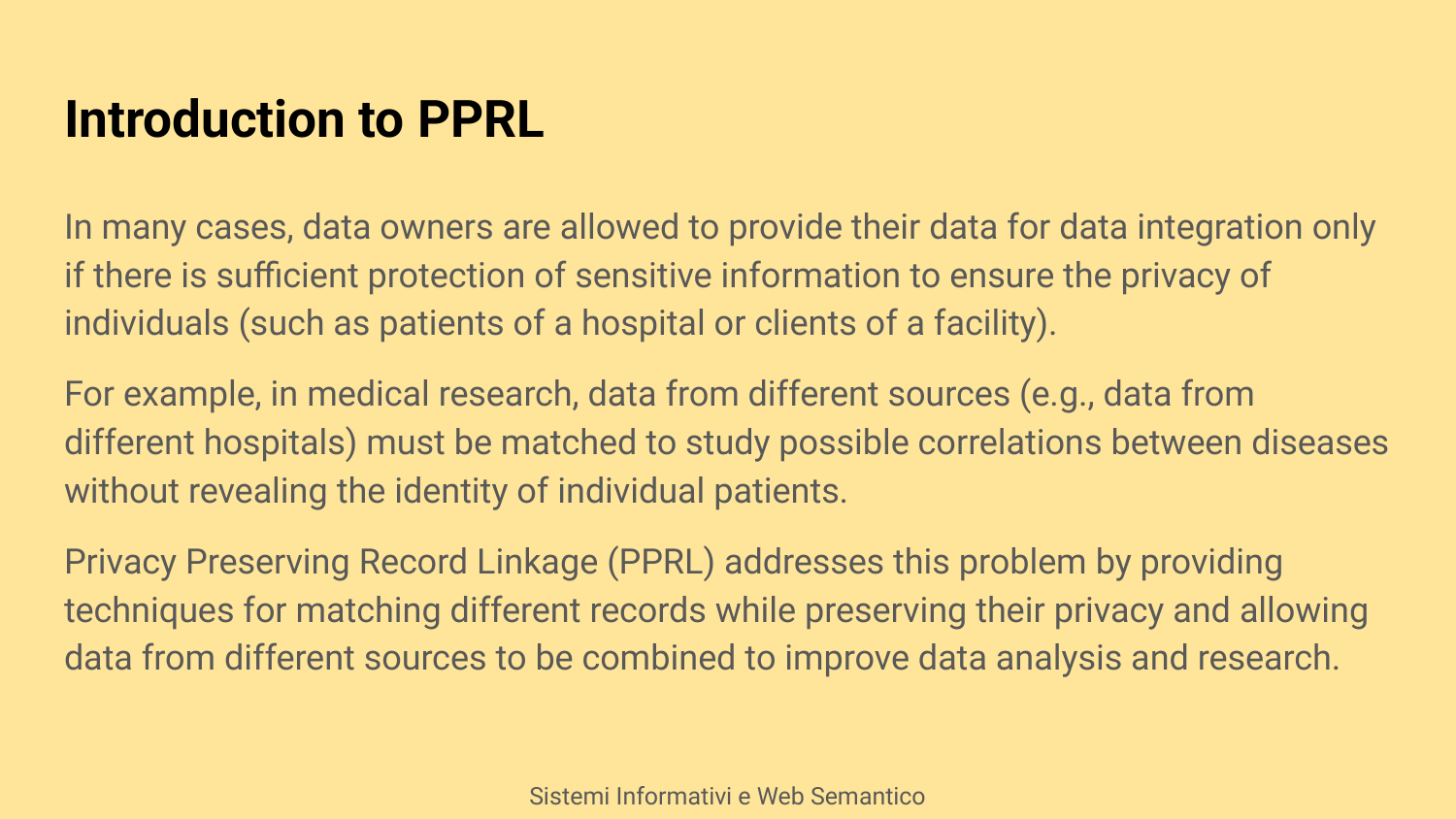

# Introduction to PPRL
In many cases, data owners are allowed to provide their data for data integration only if there is sufficient protection of sensitive information to ensure the privacy of individuals (such as patients of a hospital or clients of a facility).
For example, in medical research, data from different sources (e.g., data from different hospitals) must be matched to study possible correlations between diseases without revealing the identity of individual patients.
Privacy Preserving Record Linkage (PPRL) addresses this problem by providing techniques for matching different records while preserving their privacy and allowing data from different sources to be combined to improve data analysis and research.
Sistemi Informativi e Web Semantico